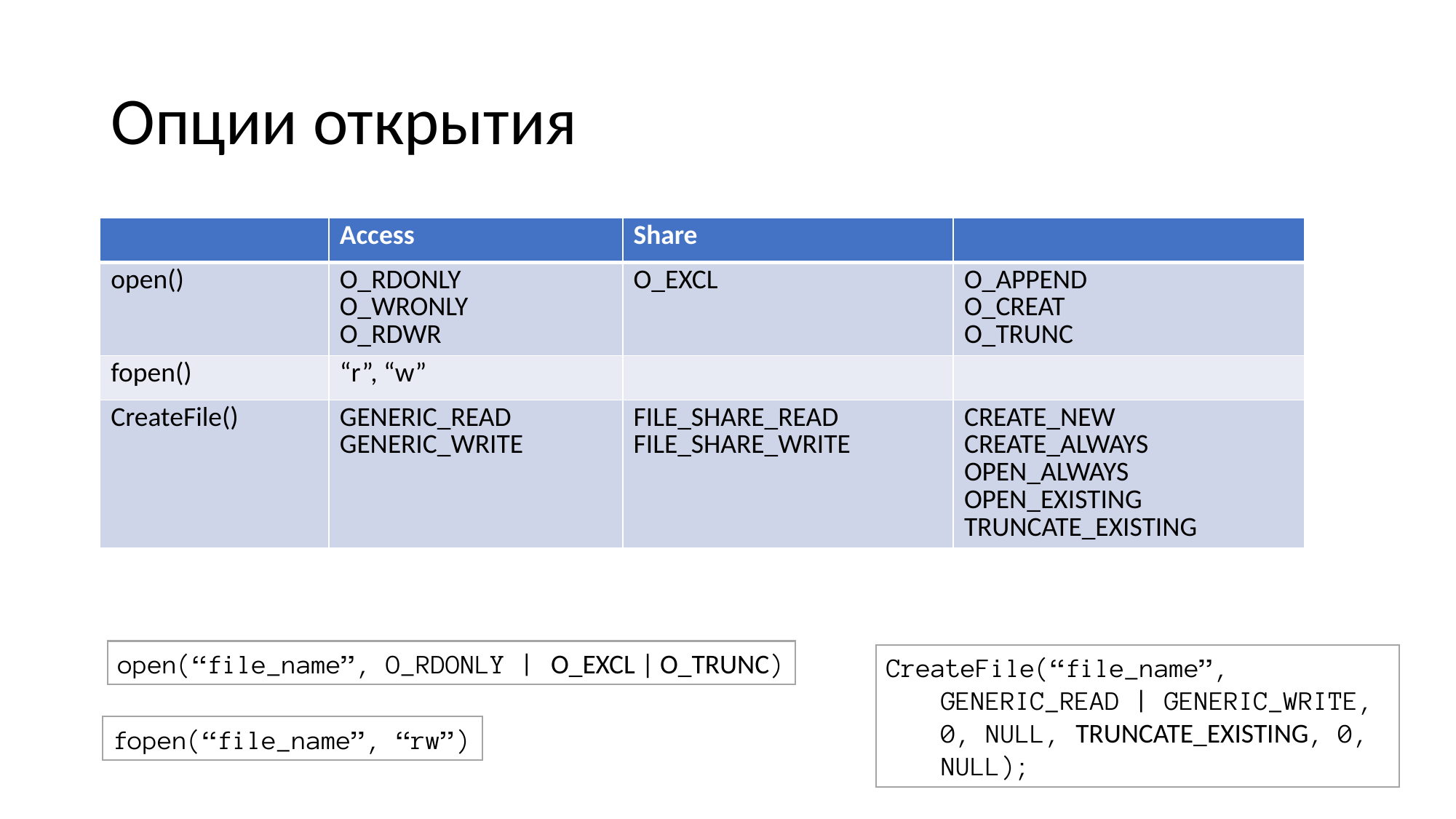

# Опции открытия
|  | Access | Share |  |
| --- | --- | --- | --- |
| open() | O\_RDONLY O\_WRONLY O\_RDWR | O\_EXCL | O\_APPEND O\_CREAT O\_TRUNC |
| fopen() | “r”, “w” |  |  |
| CreateFile() | GENERIC\_READ GENERIC\_WRITE | FILE\_SHARE\_READ FILE\_SHARE\_WRITE | CREATE\_NEW CREATE\_ALWAYS OPEN\_ALWAYS OPEN\_EXISTING TRUNCATE\_EXISTING |
open(“file_name”, O_RDONLY | O_EXCL | O_TRUNC)
CreateFile(“file_name”,
GENERIC_READ | GENERIC_WRITE,
0, NULL, TRUNCATE_EXISTING, 0, NULL);
fopen(“file_name”, “rw”)